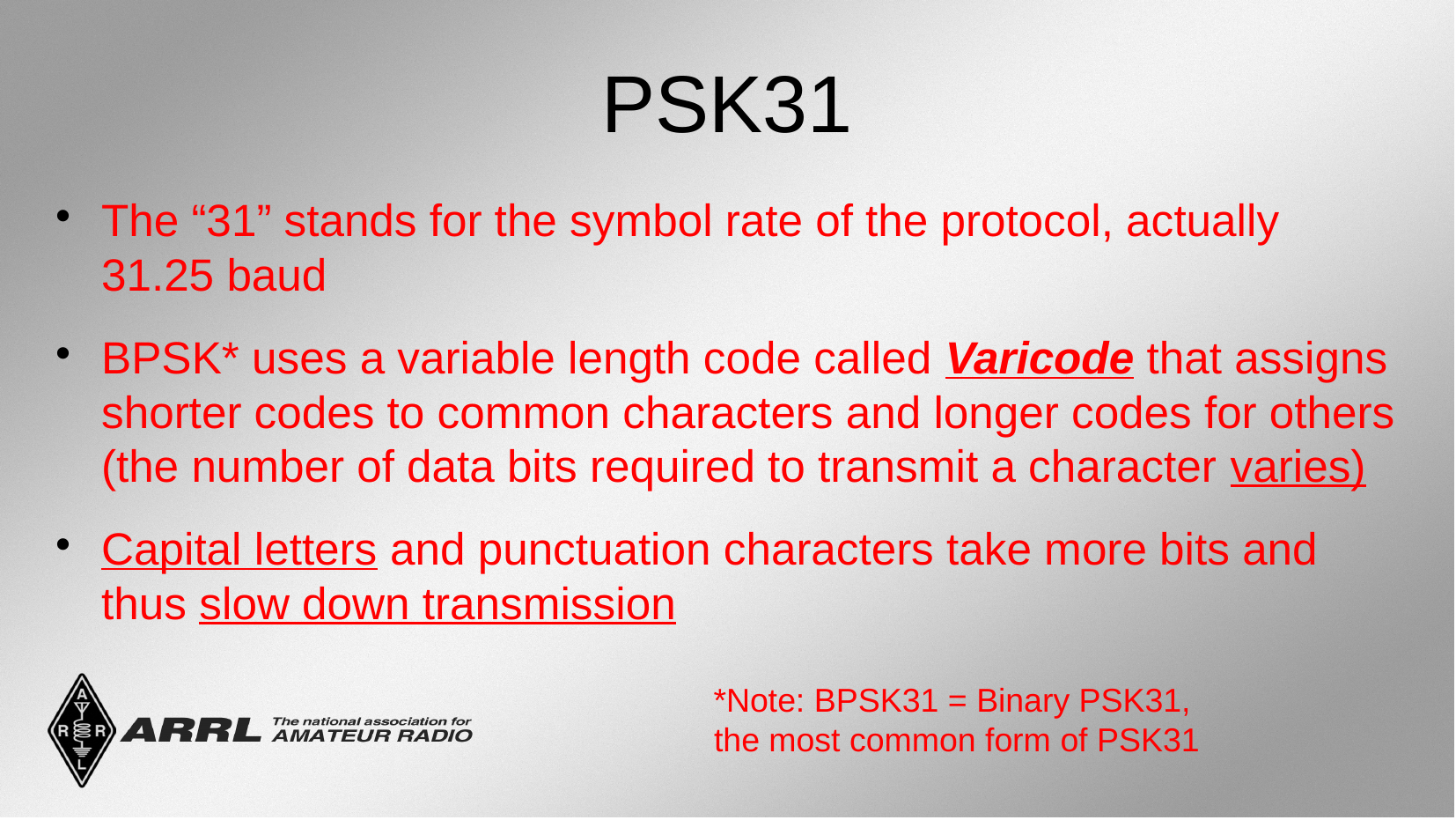

PSK31

The “31” stands for the symbol rate of the protocol, actually         31.25 baud
BPSK* uses a variable length code called Varicode that assigns     shorter codes to common characters and longer codes for others (the number of data bits required to transmit a character varies)
Capital letters and punctuation characters take more bits and      thus slow down transmission

*Note: BPSK31 = Binary PSK31,
the most common form of PSK31